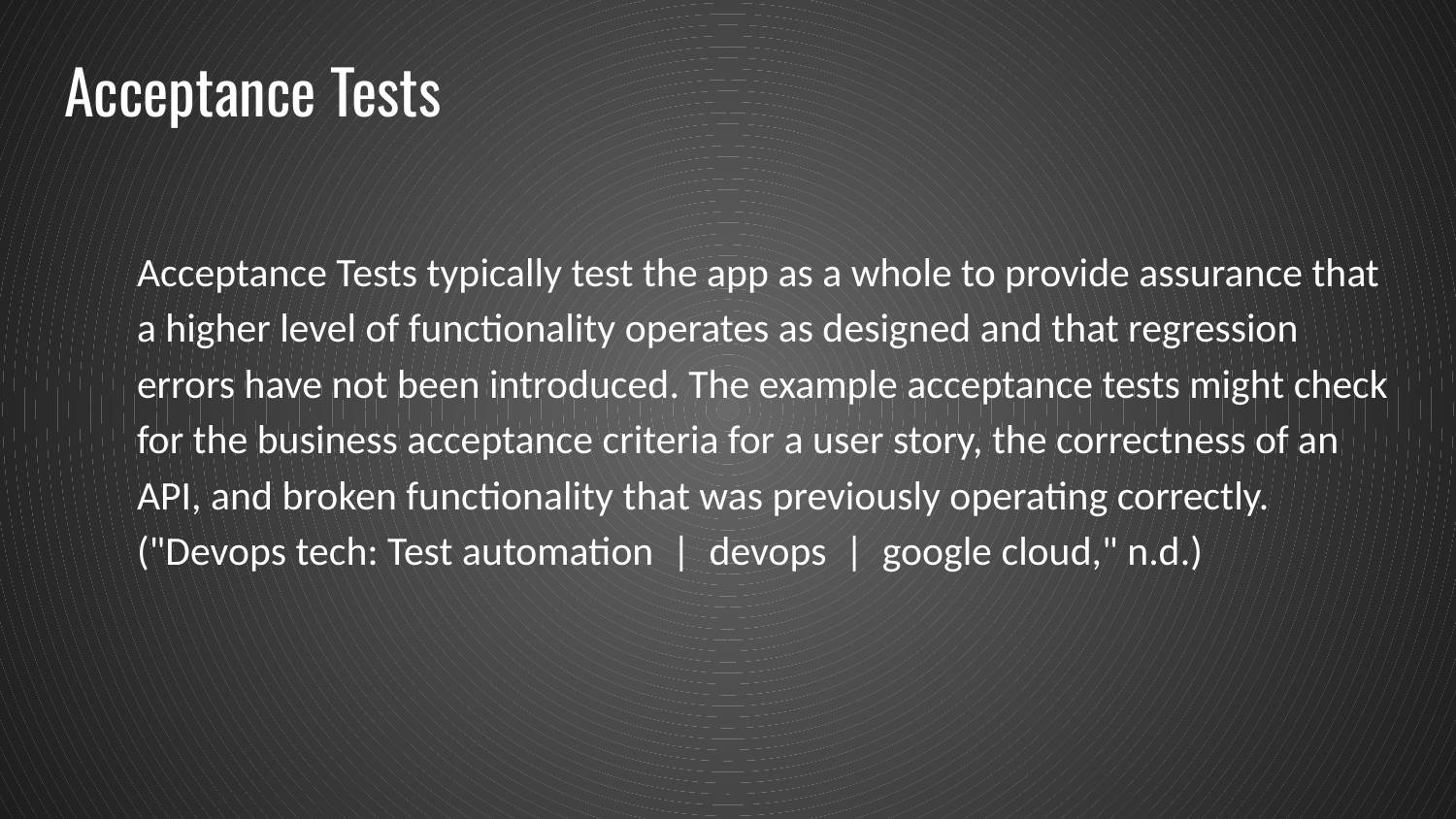

# Acceptance Tests

Acceptance Tests typically test the app as a whole to provide assurance that a higher level of functionality operates as designed and that regression errors have not been introduced. The example acceptance tests might check for the business acceptance criteria for a user story, the correctness of an API, and broken functionality that was previously operating correctly. ("Devops tech: Test automation  |  devops  |  google cloud," n.d.)